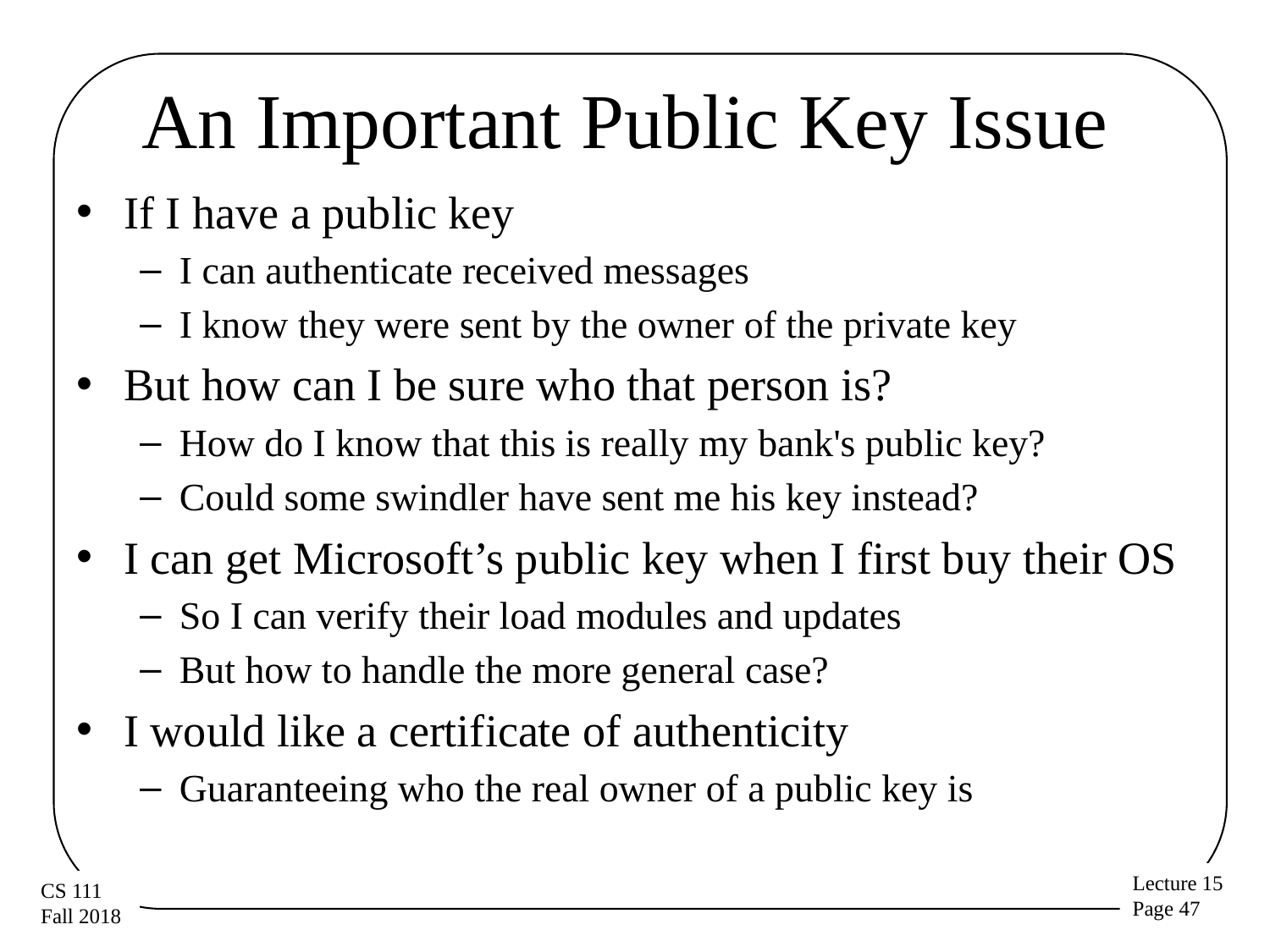

# An Important Public Key Issue
If I have a public key
I can authenticate received messages
I know they were sent by the owner of the private key
But how can I be sure who that person is?
How do I know that this is really my bank's public key?
Could some swindler have sent me his key instead?
I can get Microsoft’s public key when I first buy their OS
So I can verify their load modules and updates
But how to handle the more general case?
I would like a certificate of authenticity
Guaranteeing who the real owner of a public key is